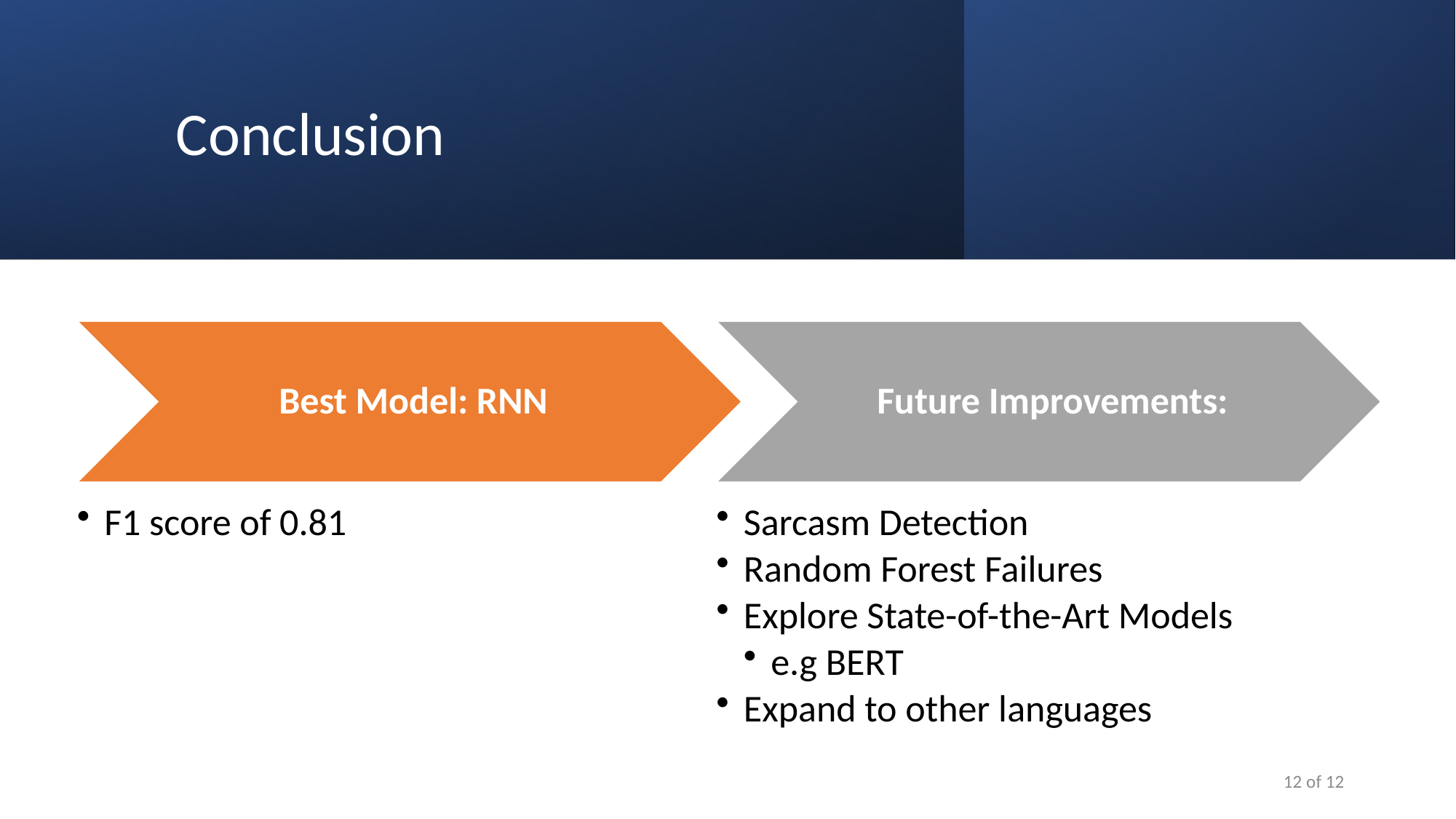

# Conclusion
Best Model: RNN
F1 score of 0.81
Future Improvements:
Sarcasm Detection
Random Forest Failures
Explore State-of-the-Art Models
e.g BERT
Expand to other languages
12 of 12